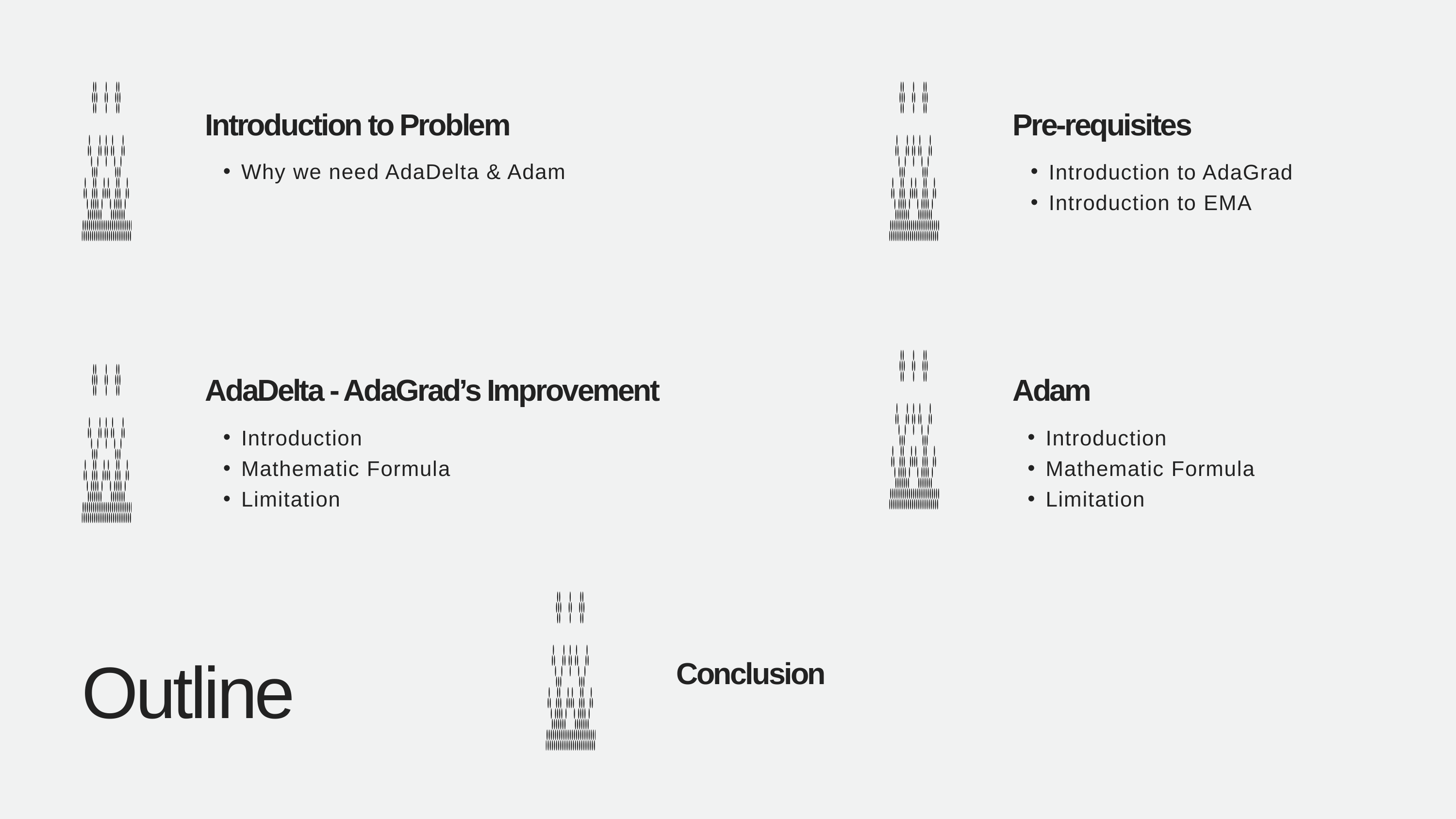

Pre-requisites
Introduction to Problem

Why we need AdaDelta & Adam
Introduction to AdaGrad
Introduction to EMA
AdaDelta - AdaGrad’s Improvement
Adam

Introduction
Mathematic Formula
Limitation
Introduction
Mathematic Formula
Limitation

Conclusion
Outline